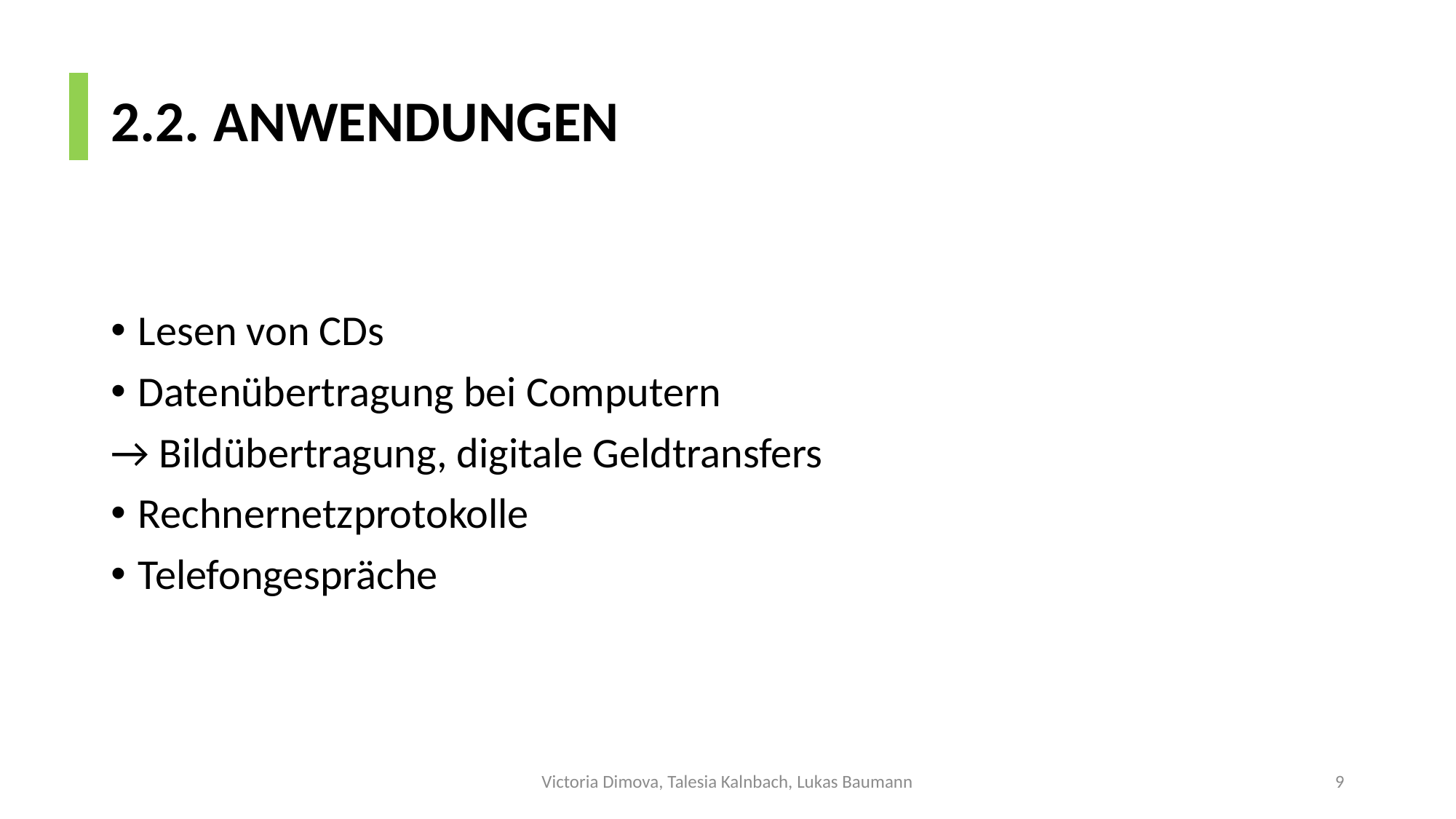

# 2.2. ANWENDUNGEN

Lesen von CDs
Datenübertragung bei Computern
→ Bildübertragung, digitale Geldtransfers
Rechnernetzprotokolle
Telefongespräche

Victoria Dimova, Talesia Kalnbach, Lukas Baumann
9